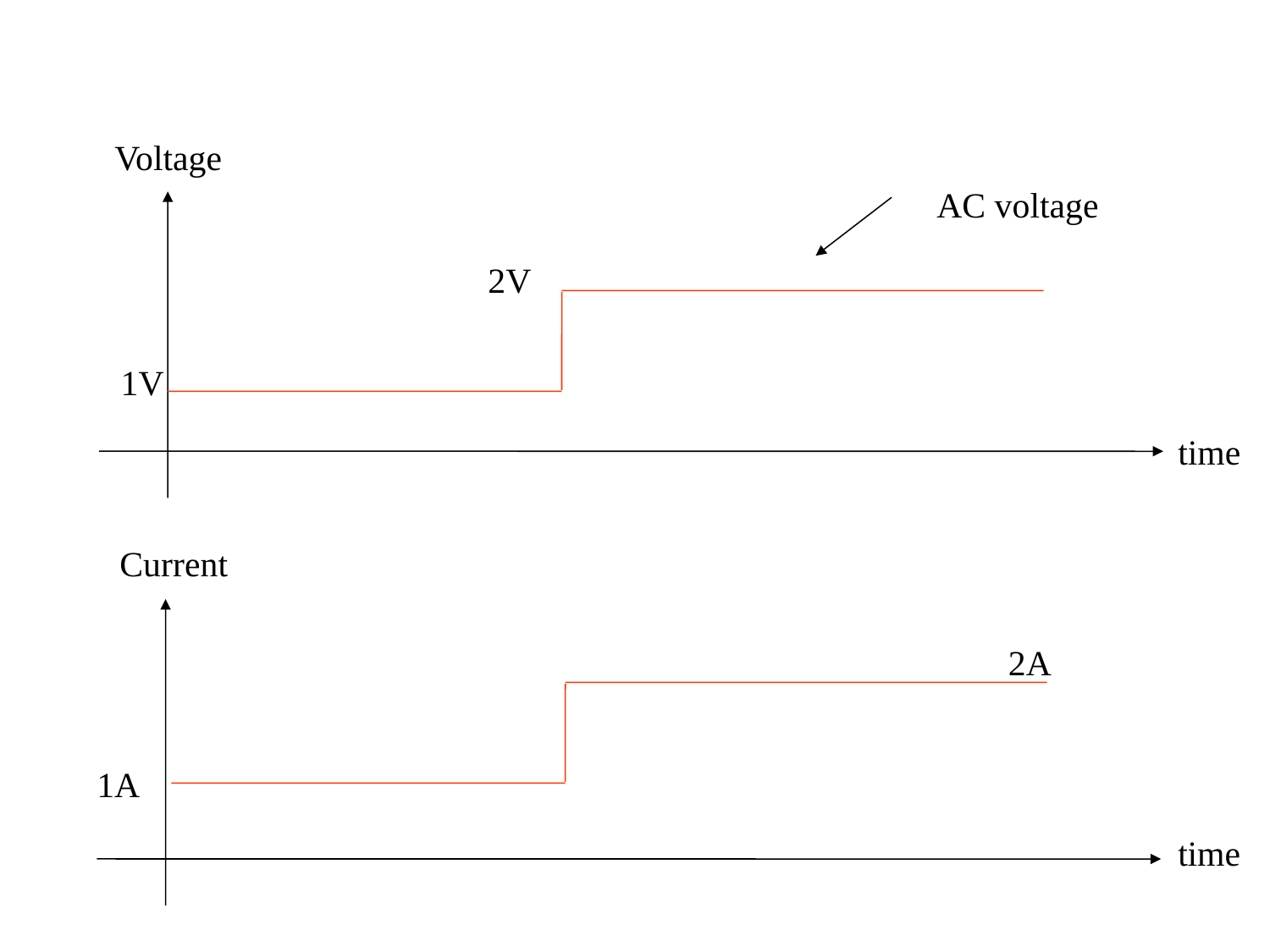

Voltage
AC voltage

2V

1V
time

Current

2A

1A
time